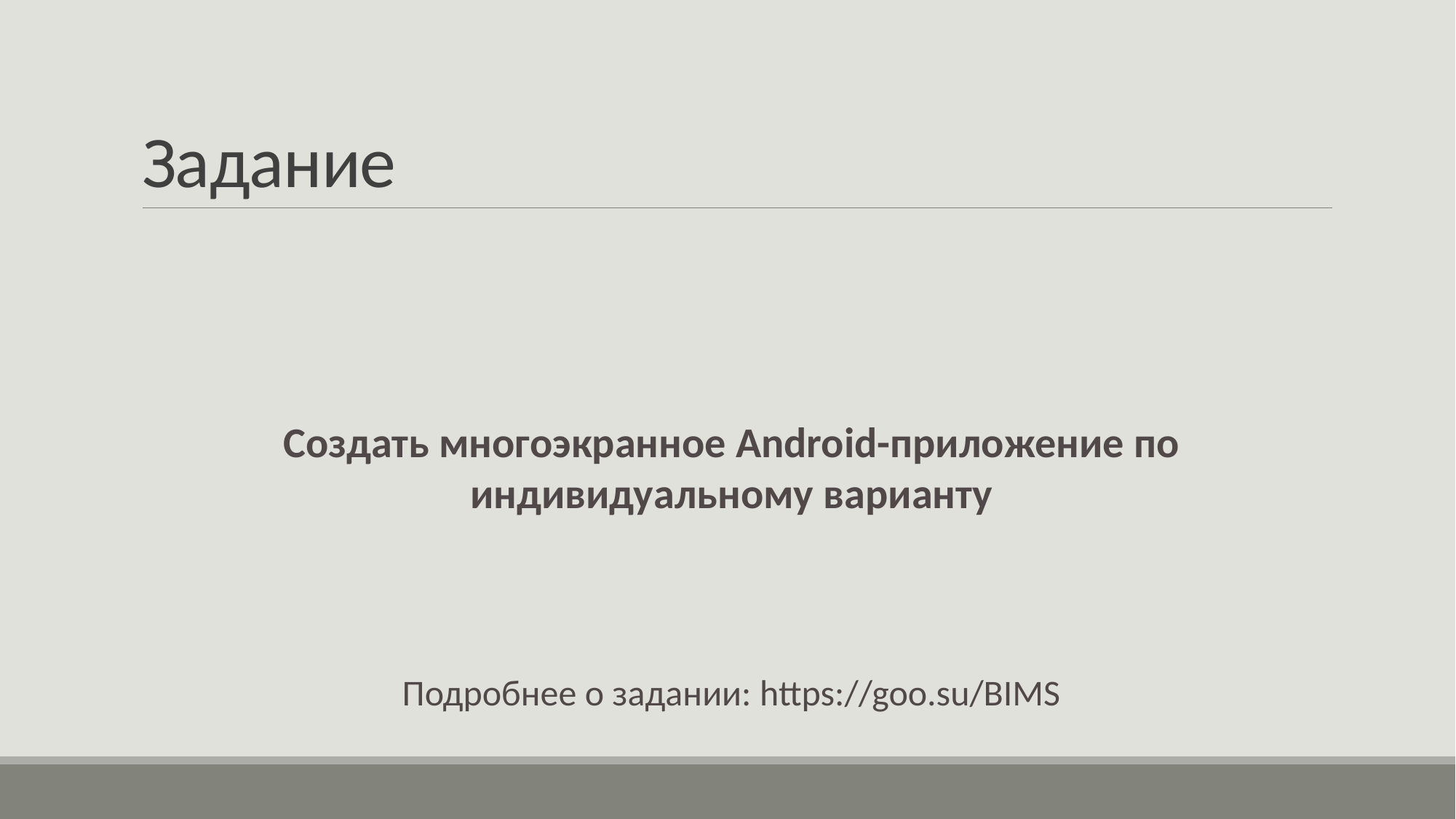

# Задание
Создать многоэкранное Android-приложение по индивидуальному варианту

Подробнее о задании: https://goo.su/BIMS